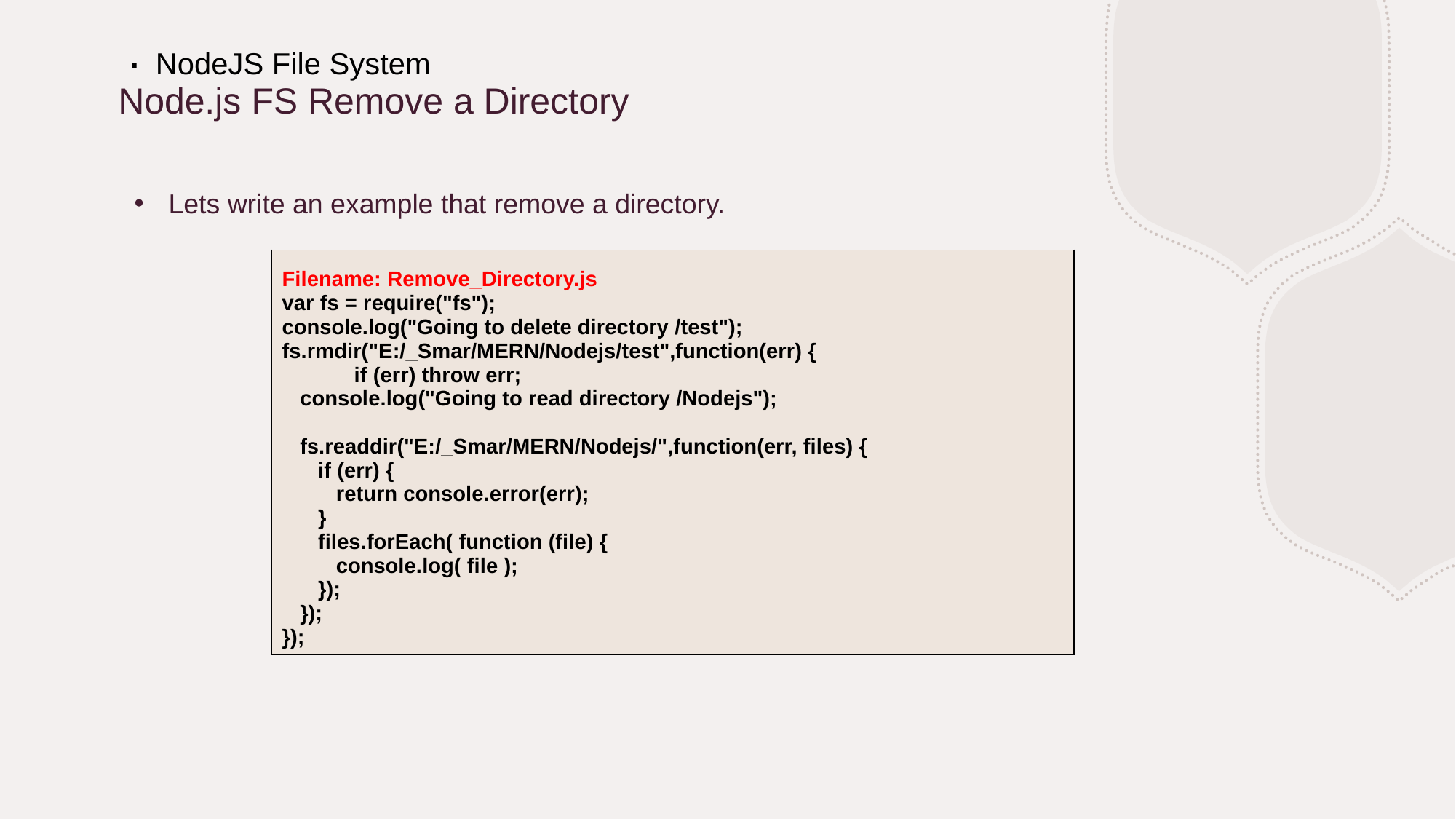

NodeJS File System
# Node.js FS Remove a Directory
Lets write an example that remove a directory.
| Filename: Remove\_Directory.js var fs = require("fs"); console.log("Going to delete directory /test"); fs.rmdir("E:/\_Smar/MERN/Nodejs/test",function(err) {    if (err) throw err;    console.log("Going to read directory /Nodejs");        fs.readdir("E:/\_Smar/MERN/Nodejs/",function(err, files) {       if (err) {          return console.error(err);       }       files.forEach( function (file) {          console.log( file );       });    }); }); |
| --- |